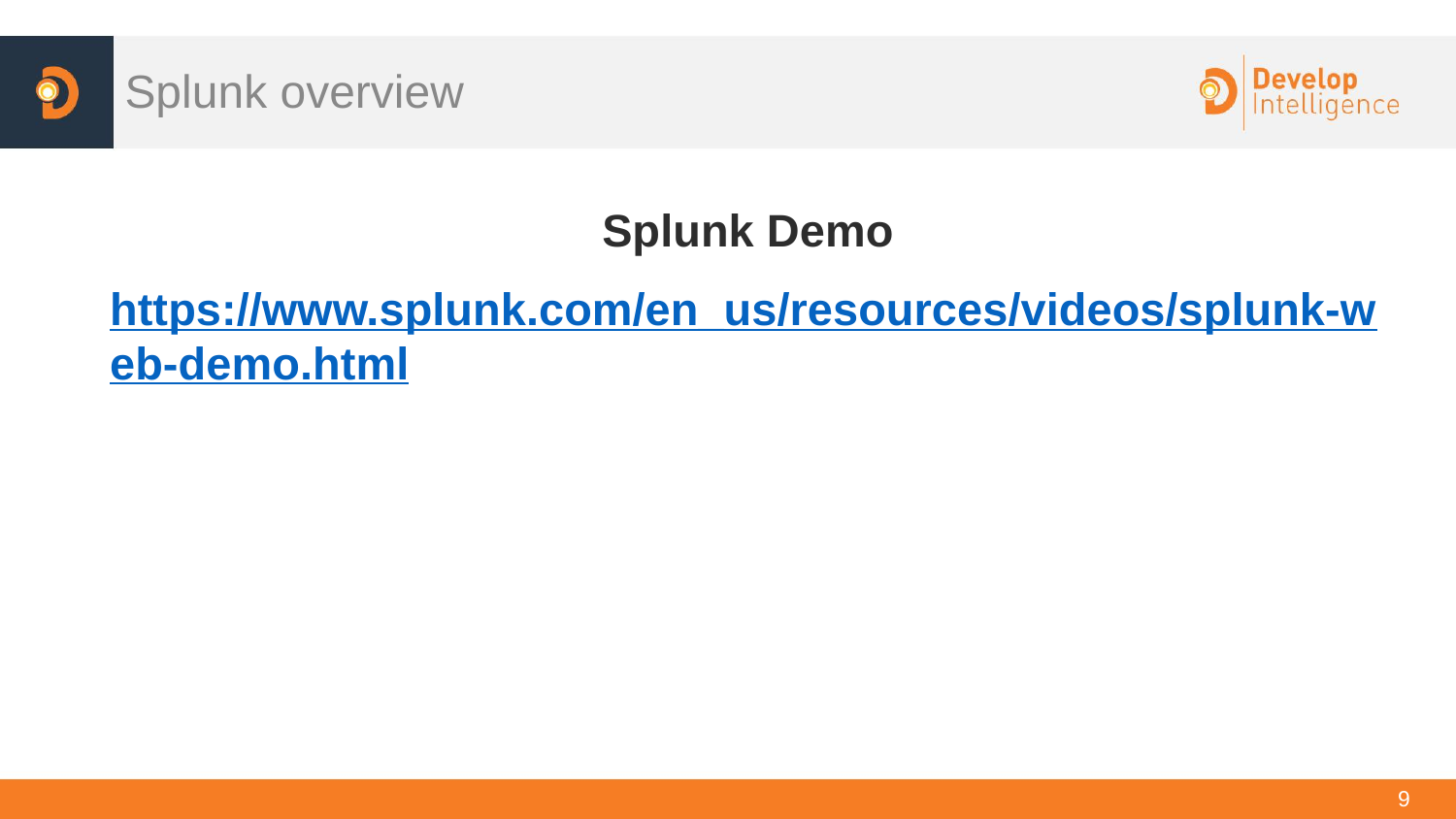

# Splunk overview
Splunk Demo
https://www.splunk.com/en_us/resources/videos/splunk-web-demo.html

9